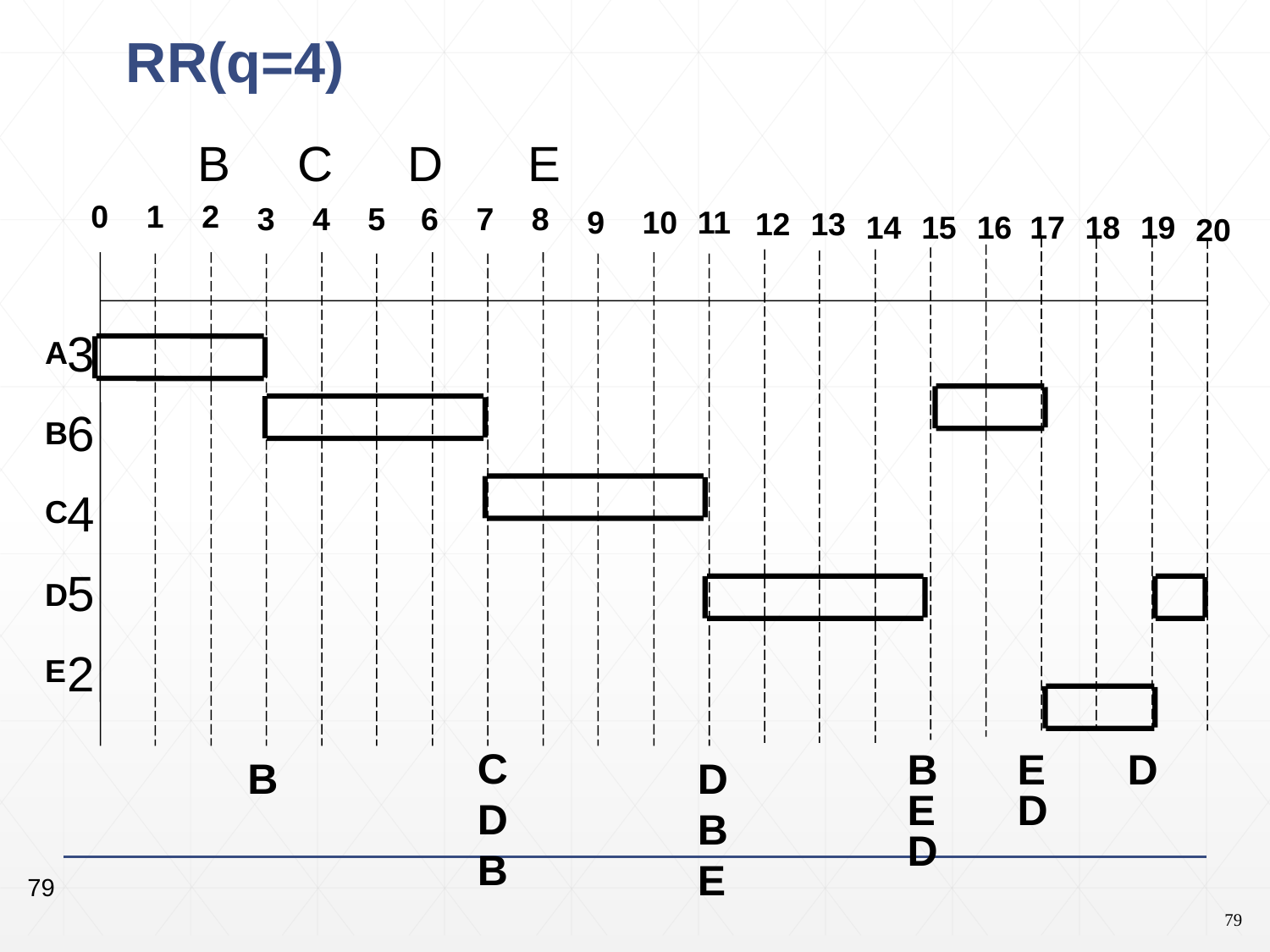

RR(q=4)
B
C
D
E

0
1
2
3
4
5
6
7
8
9
10
11
12
13
14
15
16
17
18
19
20

A
B
C
D
E
3

6

4

5

2

C
D
B
B

D
B
E
BED
ED
D
79
79